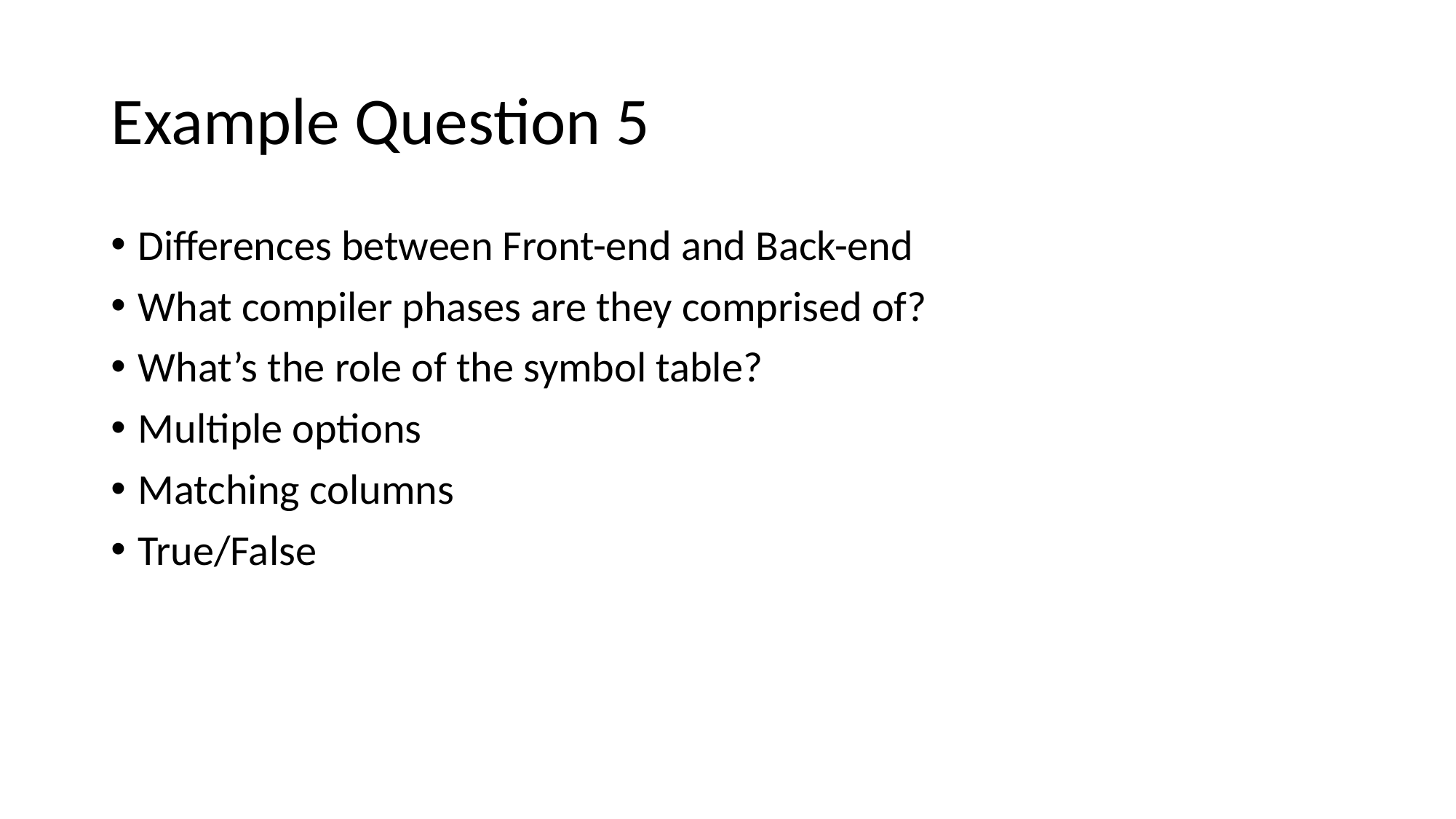

# Example Question 5
Differences between Front-end and Back-end
What compiler phases are they comprised of?
What’s the role of the symbol table?
Multiple options
Matching columns
True/False